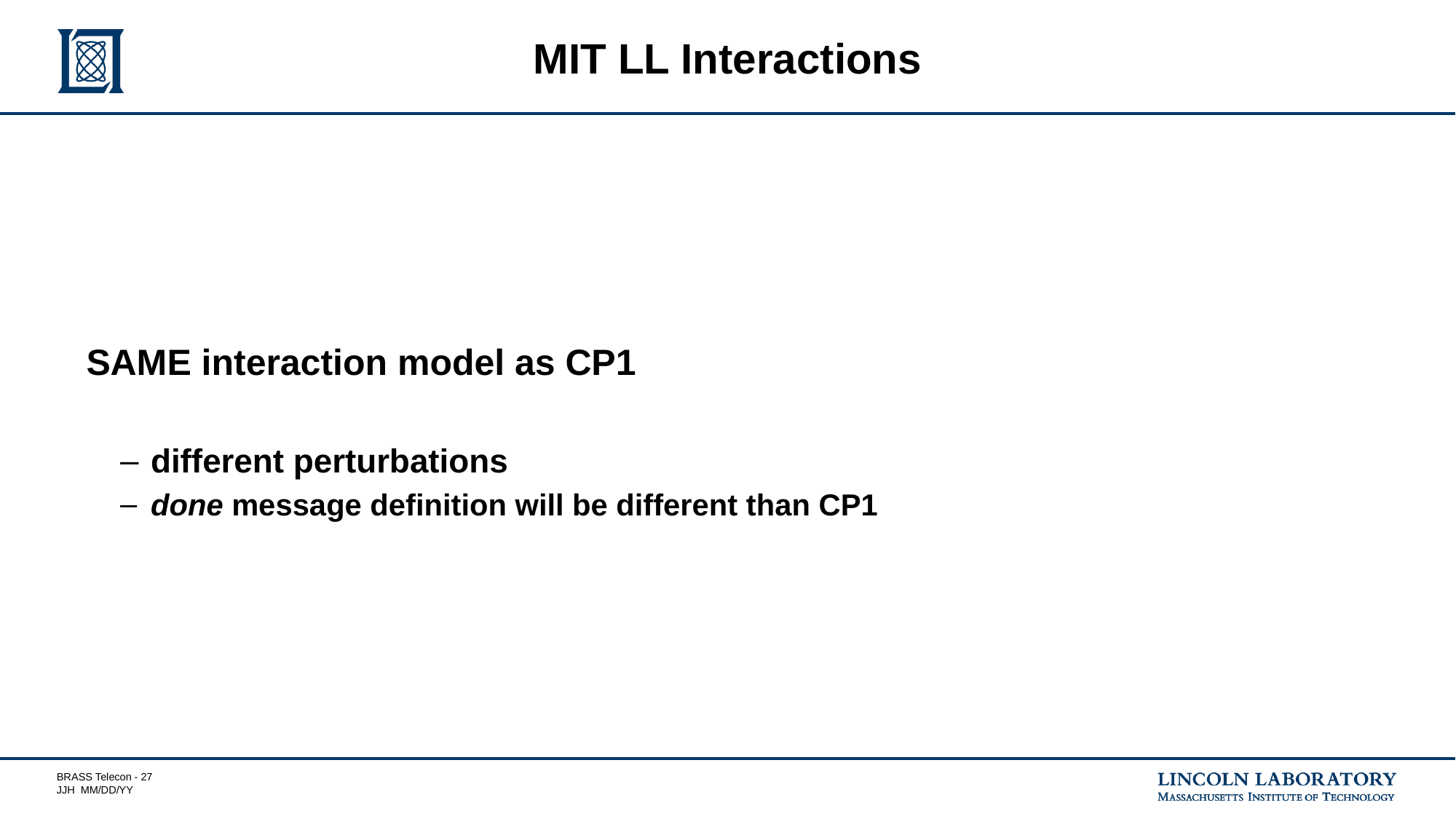

# MIT LL Interactions
SAME interaction model as CP1

different perturbations
done message definition will be different than CP1